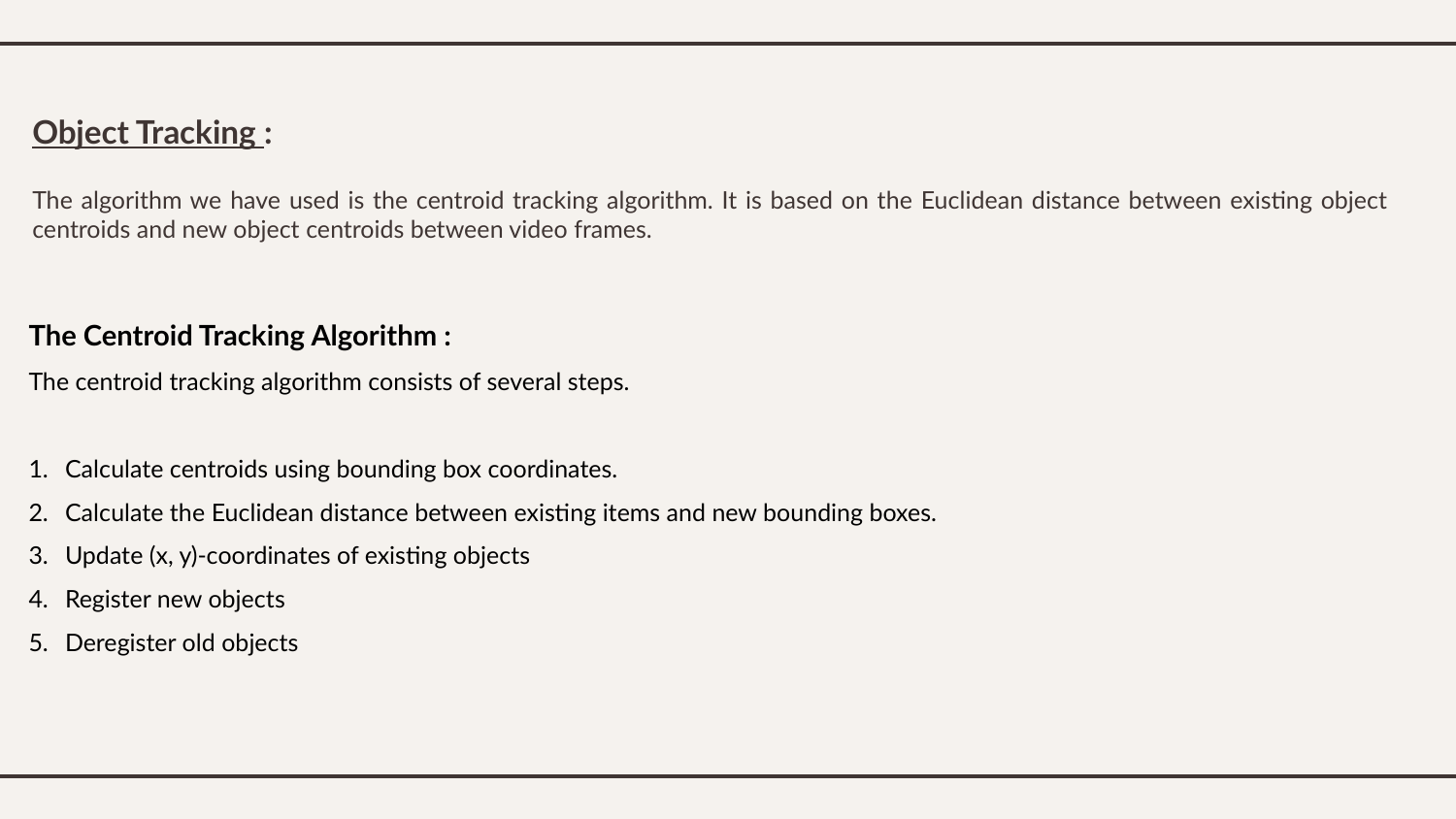

Object Tracking :

The algorithm we have used is the centroid tracking algorithm. It is based on the Euclidean distance between existing object centroids and new object centroids between video frames.

The Centroid Tracking Algorithm :
The centroid tracking algorithm consists of several steps.

Calculate centroids using bounding box coordinates.
Calculate the Euclidean distance between existing items and new bounding boxes.
Update (x, y)-coordinates of existing objects
Register new objects
Deregister old objects